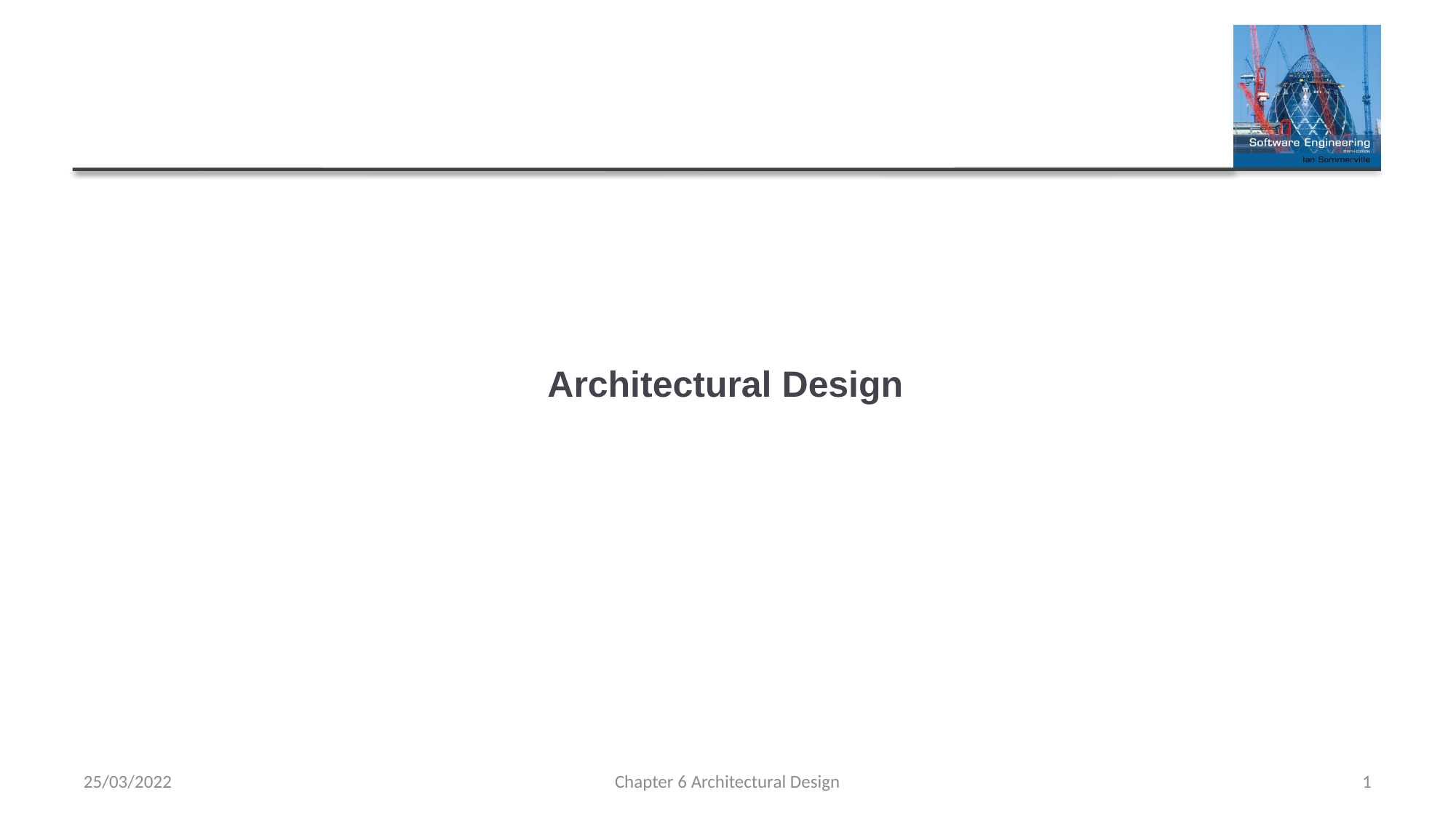

# Architectural Design
25/03/2022
Chapter 6 Architectural Design
1